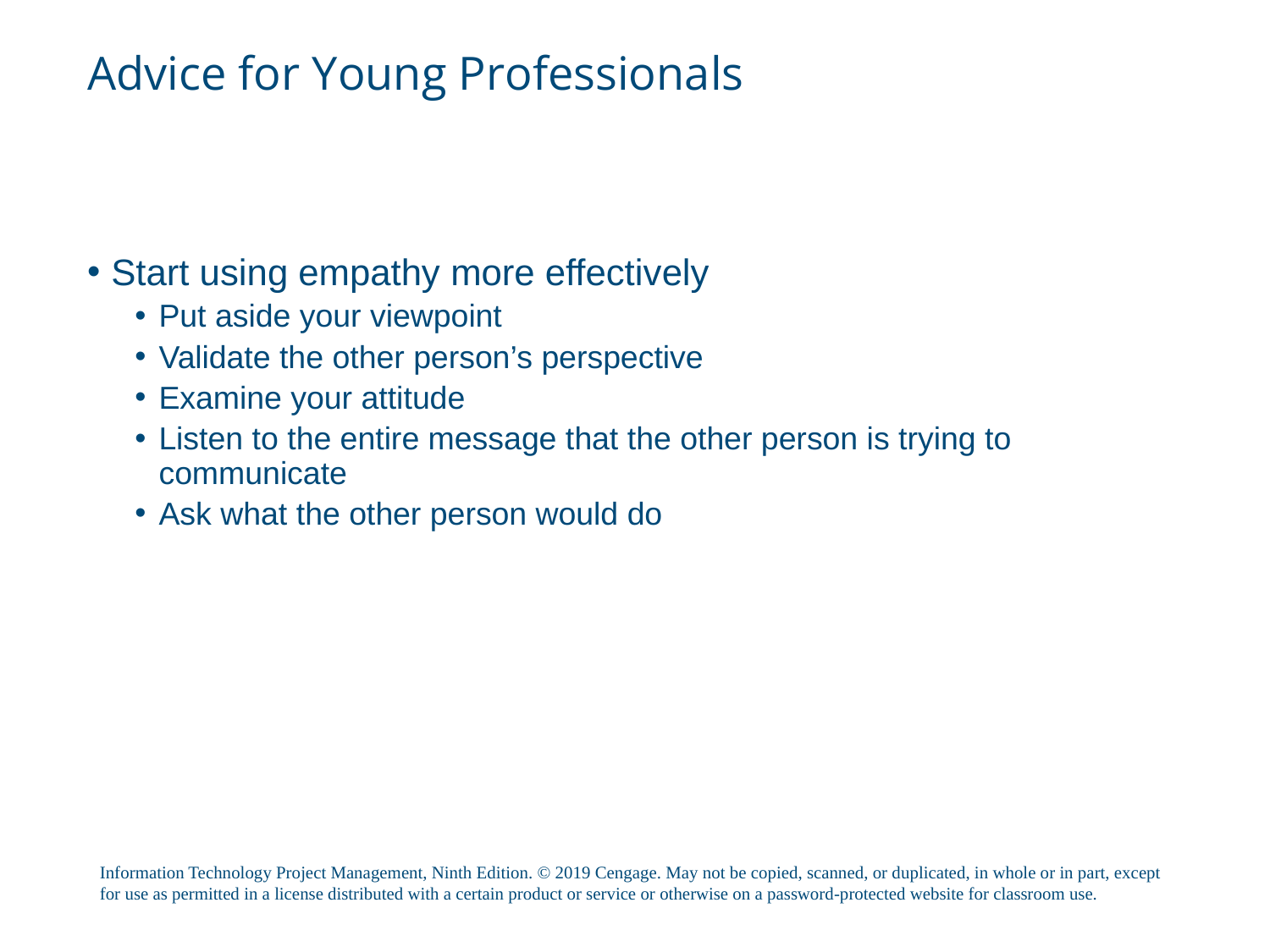

# Advice for Young Professionals
Start using empathy more effectively
Put aside your viewpoint
Validate the other person’s perspective
Examine your attitude
Listen to the entire message that the other person is trying to communicate
Ask what the other person would do
Information Technology Project Management, Ninth Edition. © 2019 Cengage. May not be copied, scanned, or duplicated, in whole or in part, except for use as permitted in a license distributed with a certain product or service or otherwise on a password-protected website for classroom use.